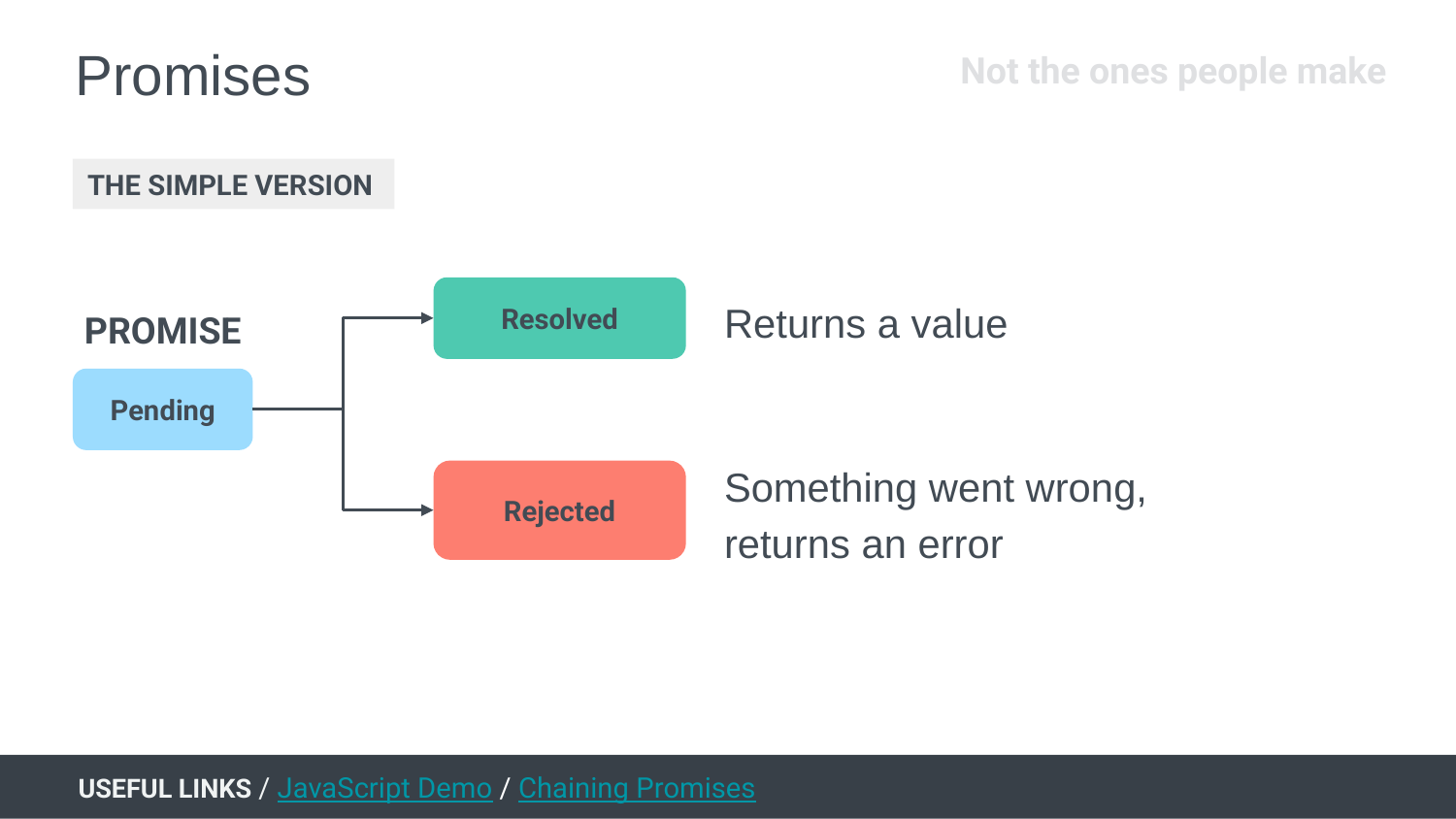

Promises
Not the ones people make
THE SIMPLE VERSION
Returns a value
Resolved
PROMISE
Pending
Something went wrong,
returns an error
Rejected
USEFUL LINKS / JavaScript Demo / Chaining Promises